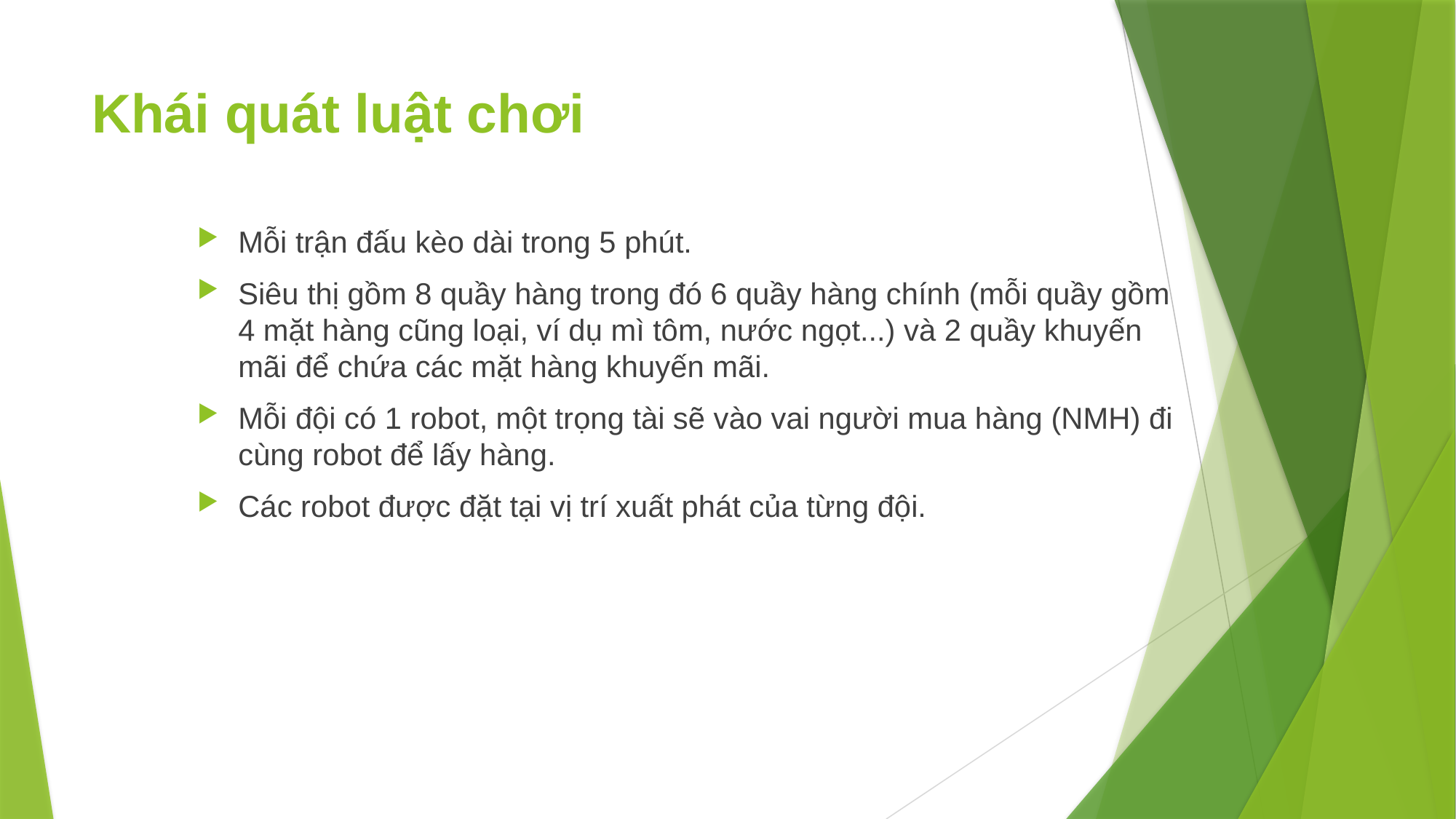

# Khái quát luật chơi
Mỗi trận đấu kèo dài trong 5 phút.
Siêu thị gồm 8 quầy hàng trong đó 6 quầy hàng chính (mỗi quầy gồm 4 mặt hàng cũng loại, ví dụ mì tôm, nước ngọt...) và 2 quầy khuyến mãi để chứa các mặt hàng khuyến mãi.
Mỗi đội có 1 robot, một trọng tài sẽ vào vai người mua hàng (NMH) đi cùng robot để lấy hàng.
Các robot được đặt tại vị trí xuất phát của từng đội.